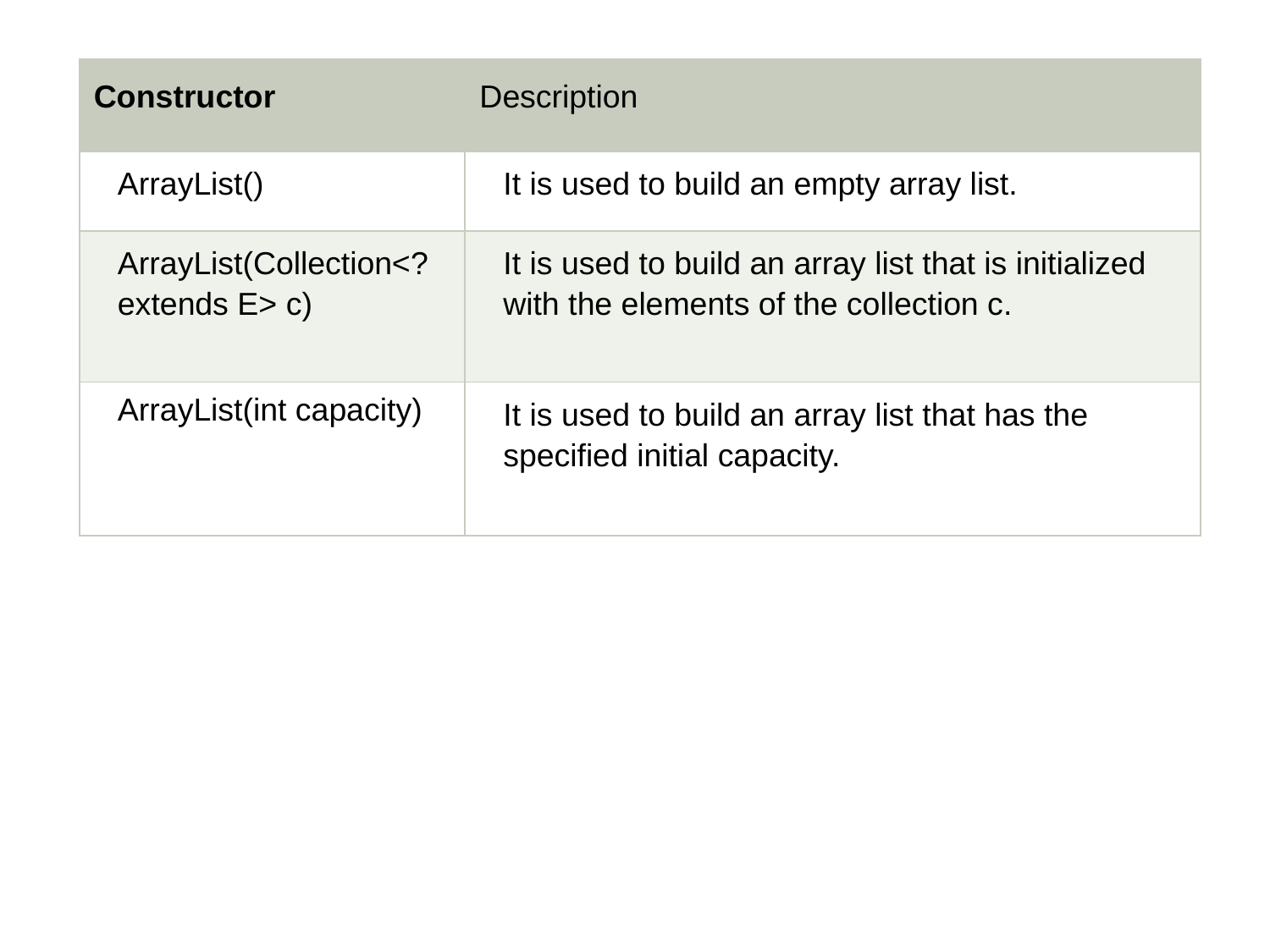

| Constructor | Description |
| --- | --- |
| ArrayList() | It is used to build an empty array list. |
| ArrayList(Collection<? extends E> c) | It is used to build an array list that is initialized with the elements of the collection c. |
| ArrayList(int capacity) | It is used to build an array list that has the specified initial capacity. |